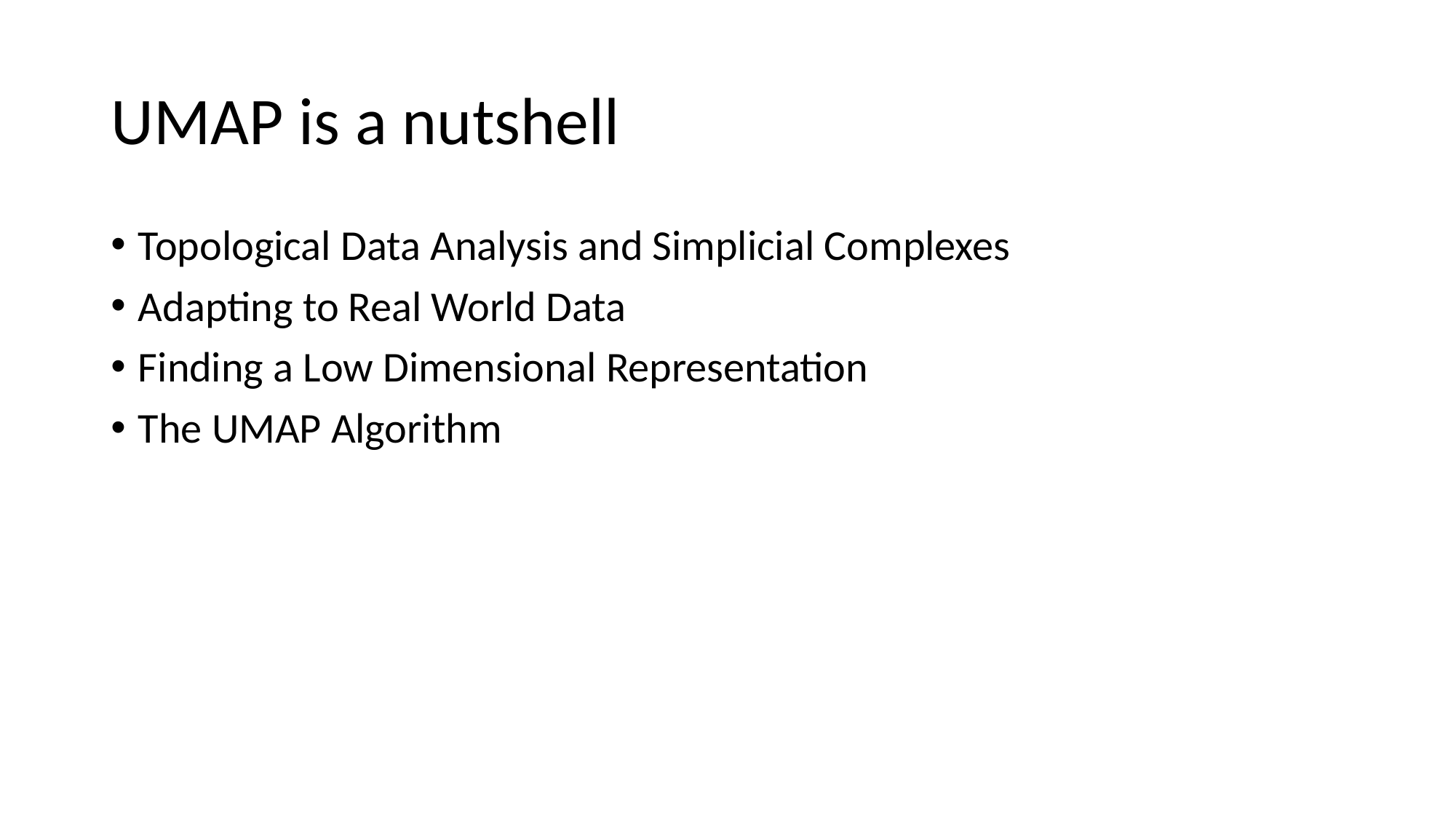

# UMAP is a nutshell
Topological Data Analysis and Simplicial Complexes
Adapting to Real World Data
Finding a Low Dimensional Representation
The UMAP Algorithm